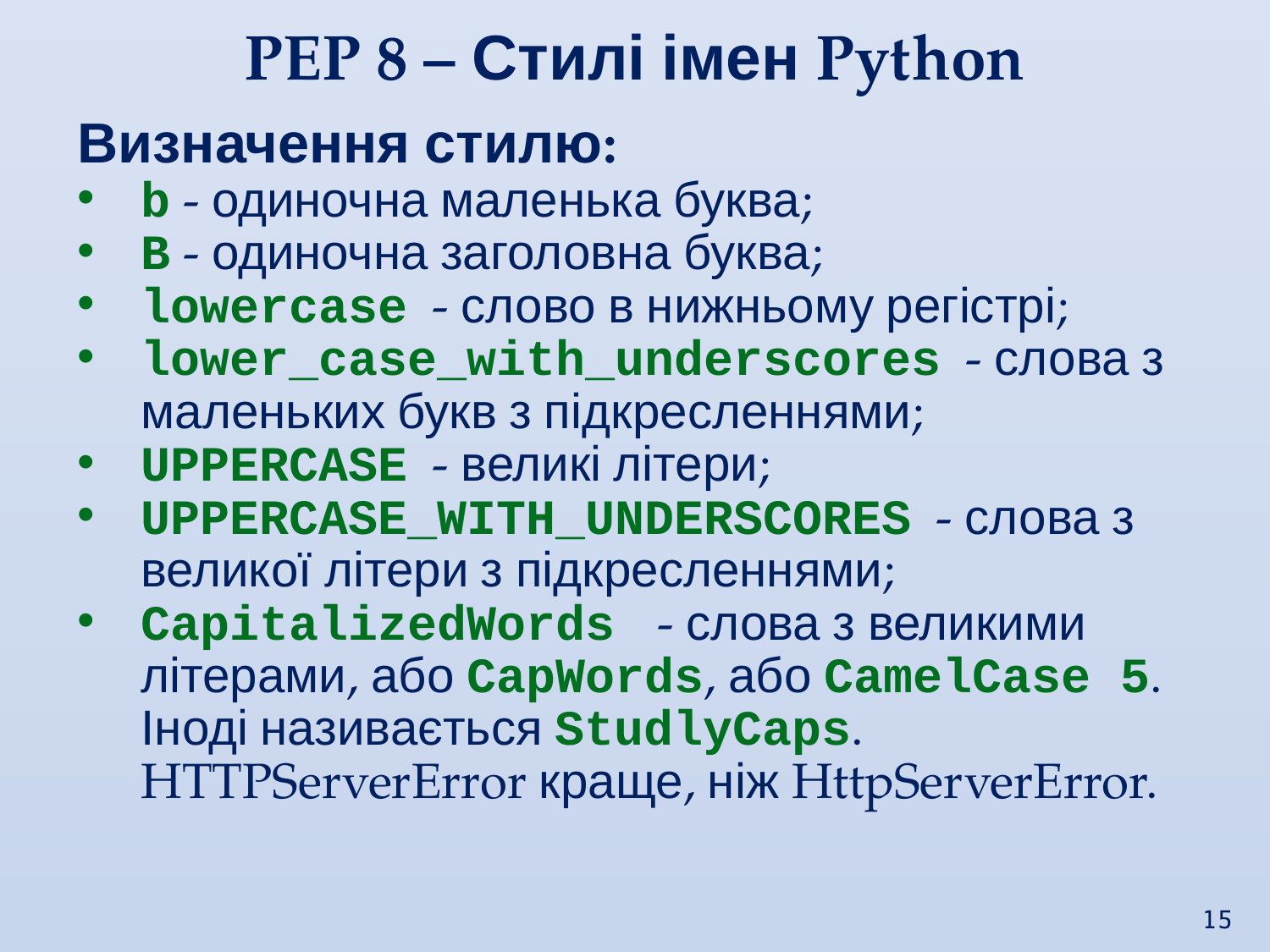

PEP 8 – Стилі імен Python
Визначення стилю:
b - одиночна маленька буква;
B - одиночна заголовна буква;
lowercase  - слово в нижньому регістрі;
lower_case_with_underscores  - слова з маленьких букв з підкресленнями;
UPPERCASE  - великі літери;
UPPERCASE_WITH_UNDERSCORES  - слова з великої літери з підкресленнями;
CapitalizedWords  - слова з великими літерами, або CapWords, або CamelCase 5. Іноді називається StudlyCaps. HTTPServerError краще, ніж HttpServerError.
15